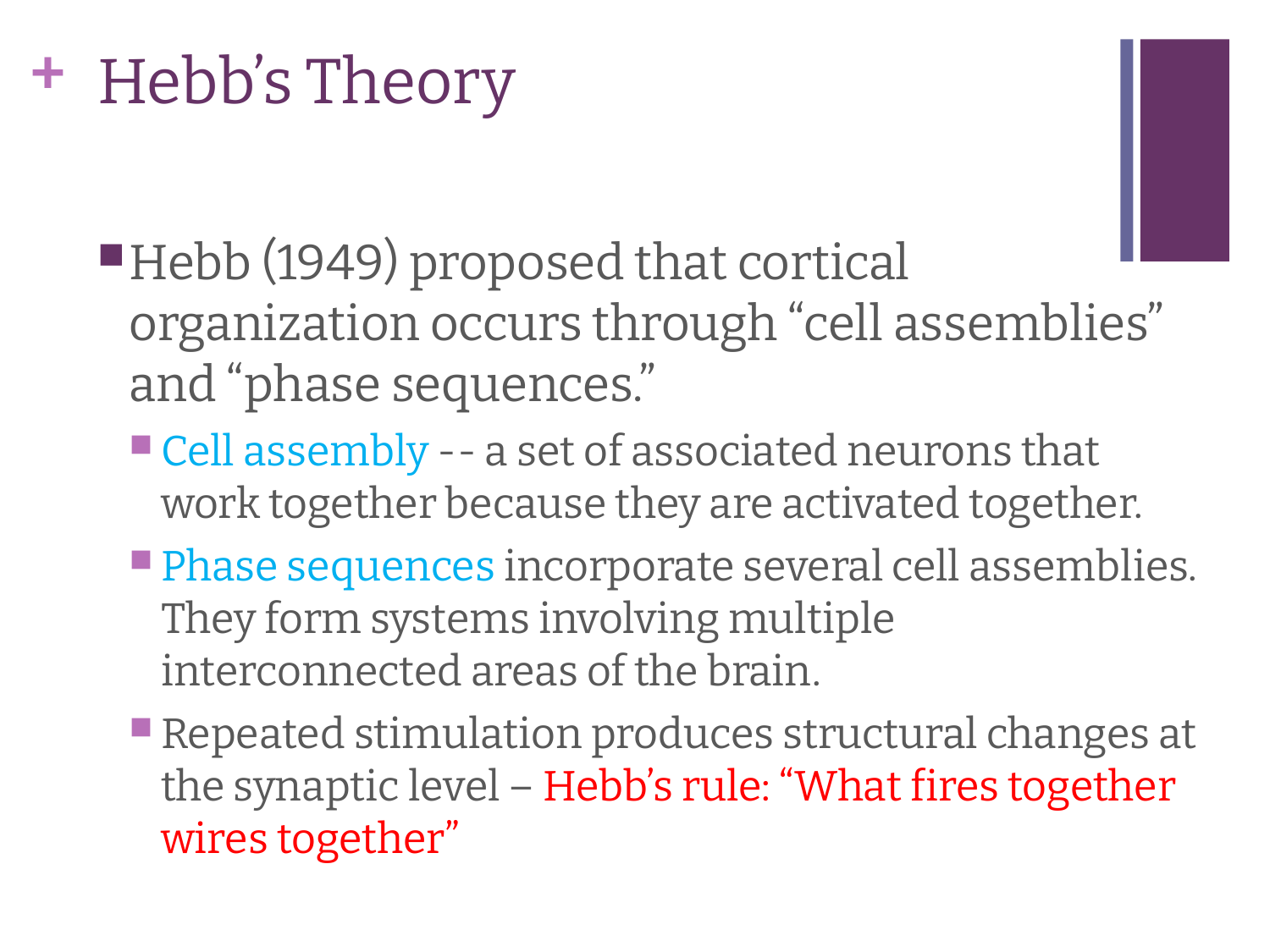

# Hebb’s Theory
Hebb (1949) proposed that cortical organization occurs through “cell assemblies” and “phase sequences.”
Cell assembly -- a set of associated neurons that work together because they are activated together.
Phase sequences incorporate several cell assemblies. They form systems involving multiple interconnected areas of the brain.
Repeated stimulation produces structural changes at the synaptic level – Hebb’s rule: “What fires together wires together”